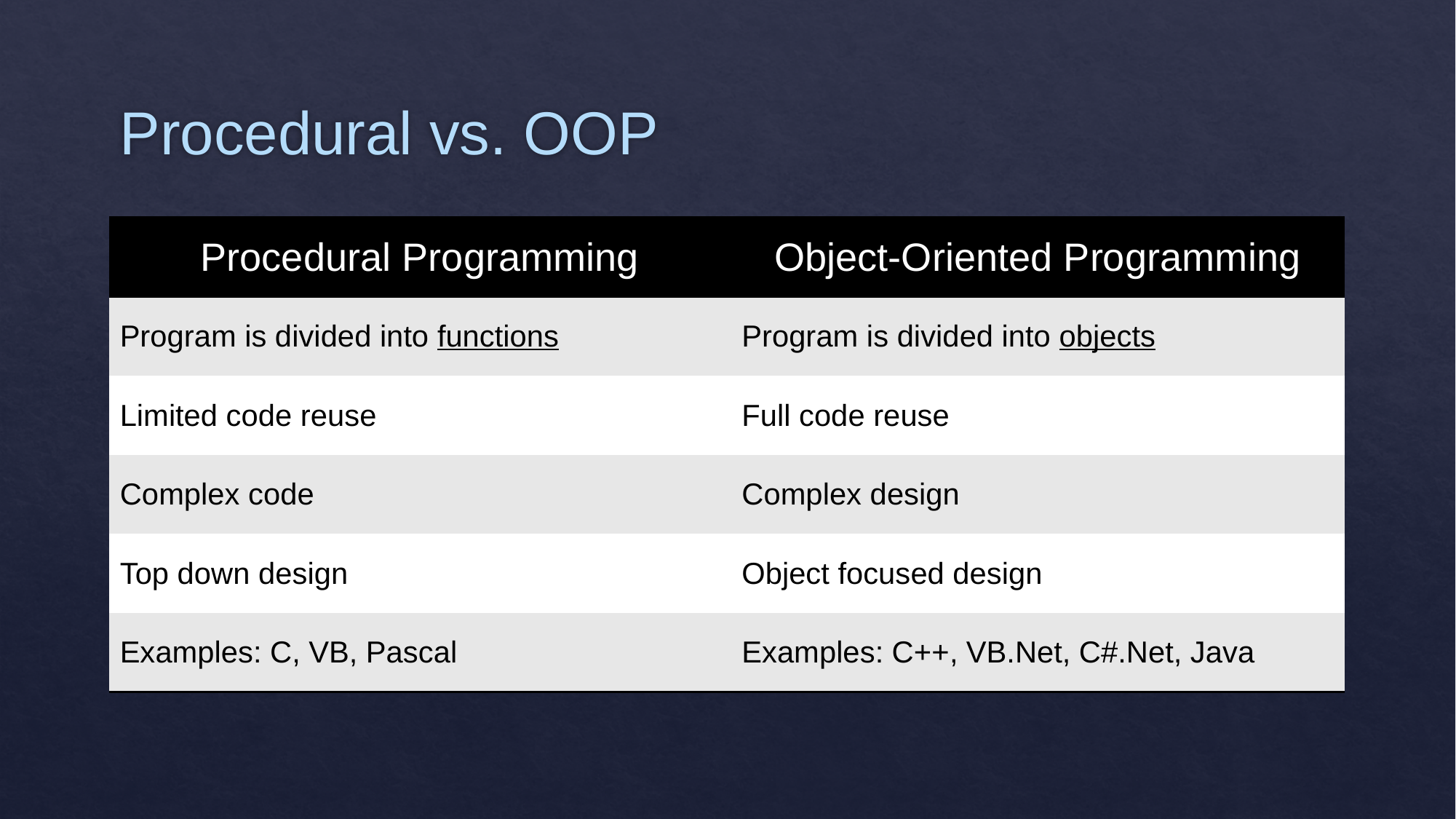

# Procedural vs. OOP

| Procedural Programming | Object-Oriented Programming |
| --- | --- |
| Program is divided into functions | Program is divided into objects |
| Limited code reuse | Full code reuse |
| Complex code | Complex design |
| Top down design | Object focused design |
| Examples: C, VB, Pascal | Examples: C++, VB.Net, C#.Net, Java |